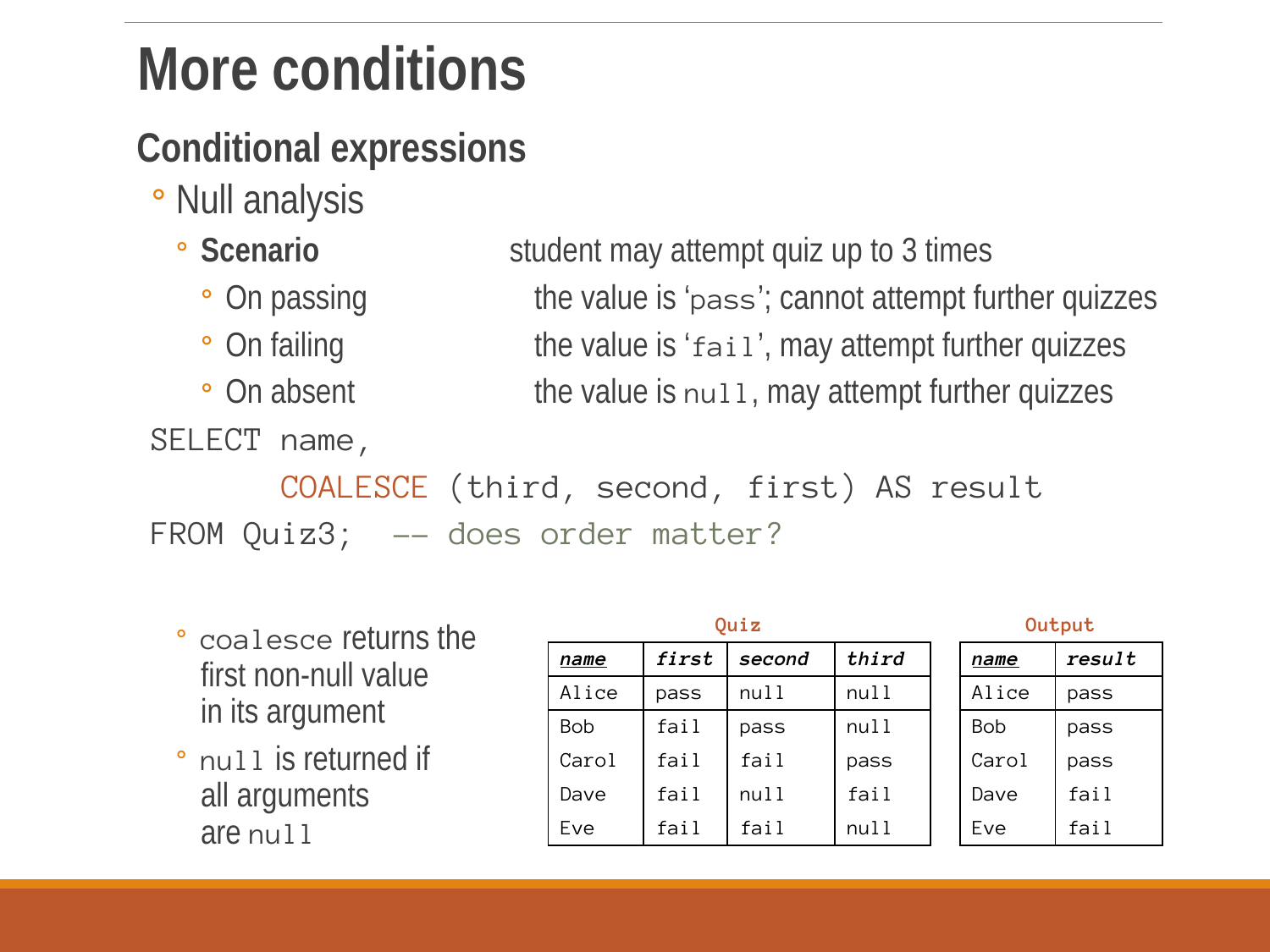

More conditions
Conditional expressions
Null analysis
Scenario  	student may attempt quiz up to 3 times
On passing	the value is ‘pass’; cannot attempt further quizzes
On failing	the value is ‘fail’, may attempt further quizzes
On absent	the value is null, may attempt further quizzes
SELECT name,
       COALESCE (third, second, first) AS result
FROM Quiz3;  -- does order matter?

coalesce returns the
first non-null value
in its argument
null is returned if
all arguments
are null
| Quiz |  |  |  |
| --- | --- | --- | --- |
| name | first | second | third |
| Alice | pass | null | null |
| Bob | fail | pass | null |
| Carol | fail | fail | pass |
| Dave | fail | null | fail |
| Eve | fail | fail | null |
| Output |  |
| --- | --- |
| name | result |
| Alice | pass |
| Bob | pass |
| Carol | pass |
| Dave | fail |
| Eve | fail |